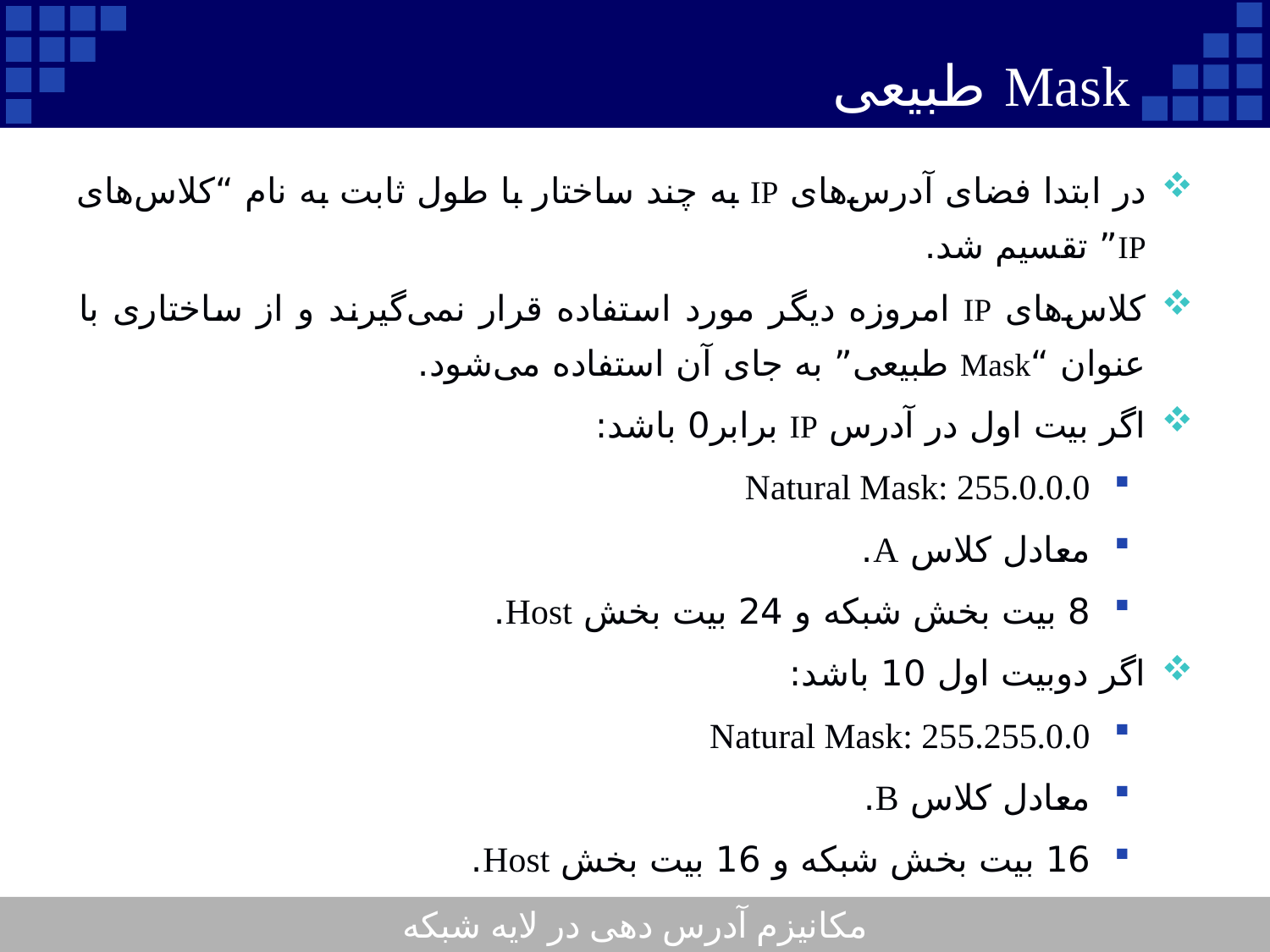

# Mask طبیعی
در ابتدا فضای آدرس‌های IP به چند ساختار با طول ثابت به نام “کلاس‌های IP” تقسیم شد.
کلاس‌های IP امروزه دیگر مورد استفاده قرار نمی‌گیرند و از ساختاری با عنوان “Mask طبیعی” به جای آن استفاده می‌شود.
اگر بیت اول در آدرس IP برابر0 باشد:
Natural Mask: 255.0.0.0
معادل کلاس A.
8 بیت بخش شبکه و 24 بیت بخش Host.
اگر دوبیت اول 10 باشد:
Natural Mask: 255.255.0.0
معادل کلاس B.
16 بیت بخش شبکه و 16 بیت بخش Host.
مکانیزم آدرس دهی در لایه شبکه
14
Company  Logo